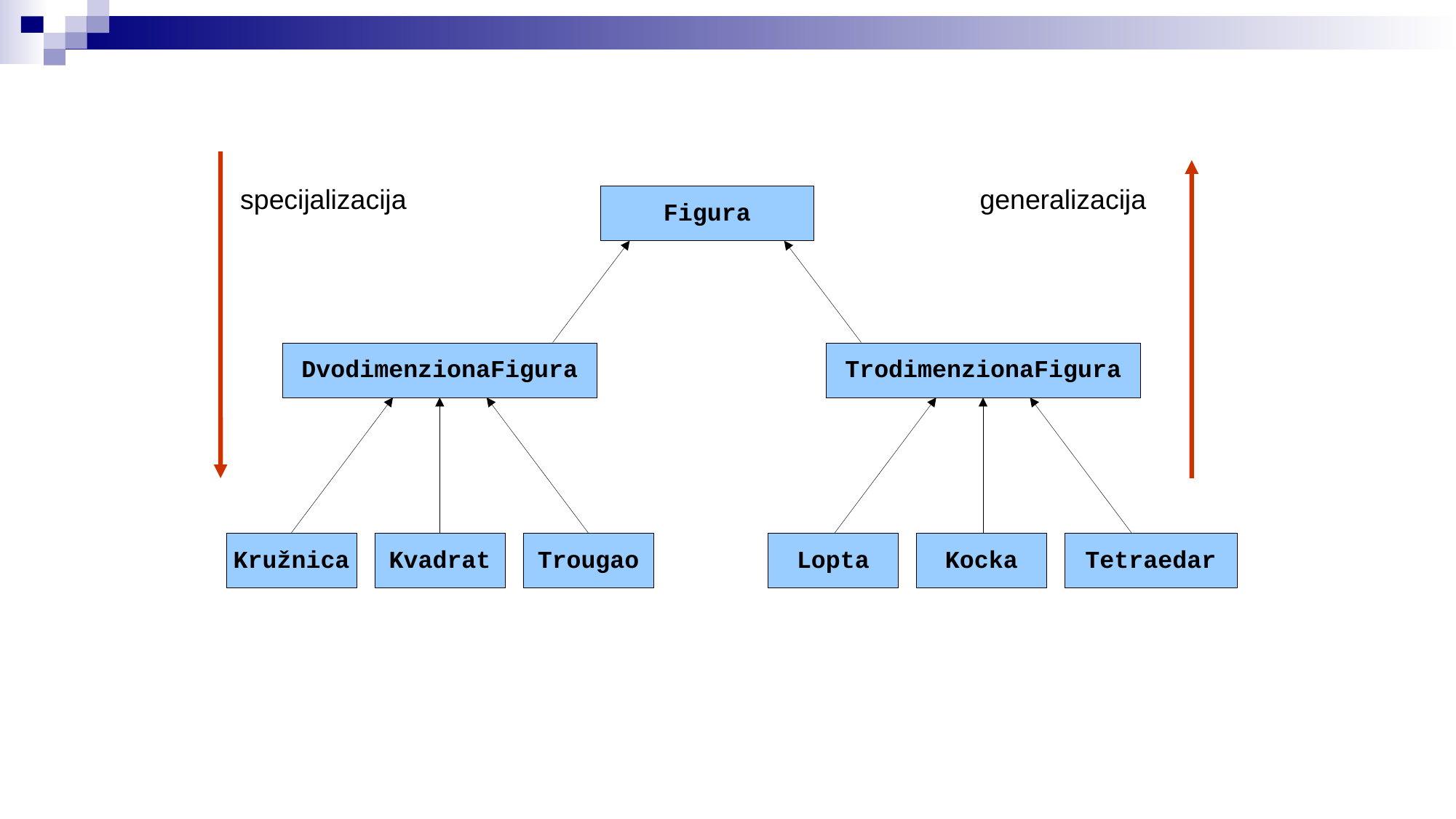

specijalizacija
generalizacija

Figura

TrodimenzionaFigura
DvodimenzionaFigura

Kocka

Tetraedar
Kružnica
Kvadrat
Trougao
Lopta